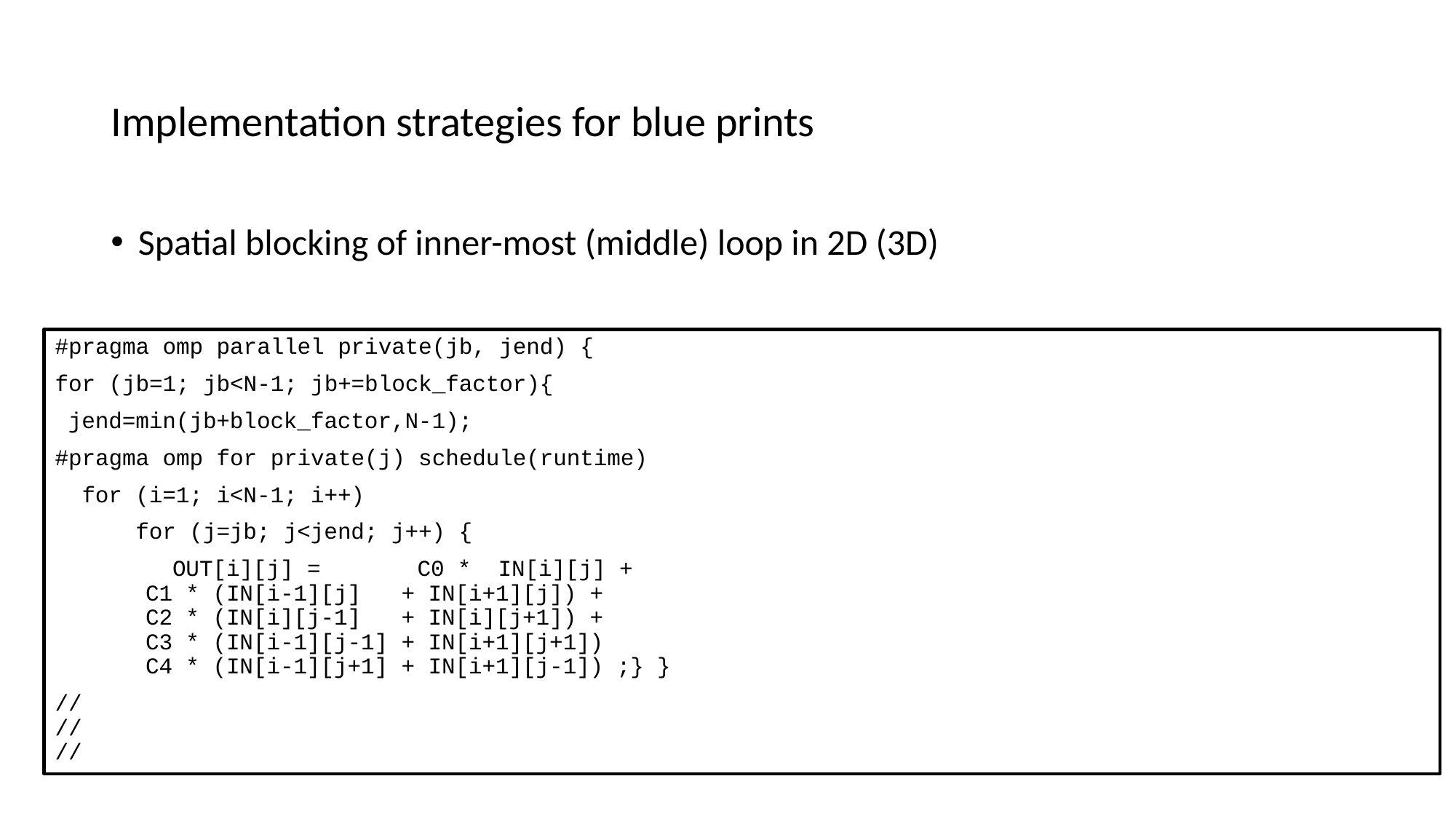

# Implementation strategies for blue prints
Spatial blocking of inner-most (middle) loop in 2D (3D)
#pragma omp parallel private(jb, jend) {
for (jb=1; jb<N-1; jb+=block_factor){
 jend=min(jb+block_factor,N-1);
#pragma omp for private(j) schedule(runtime)
  for (i=1; i<N-1; i++)
      for (j=jb; j<jend; j++) {
	  OUT[i][j] = 	C0 *  IN[i][j] +
 			C1 * (IN[i-1][j]   + IN[i+1][j]) +
			C2 * (IN[i][j-1]   + IN[i][j+1]) +
			C3 * (IN[i-1][j-1] + IN[i+1][j+1])
			C4 * (IN[i-1][j+1] + IN[i+1][j-1]) ;} }
//
//
//